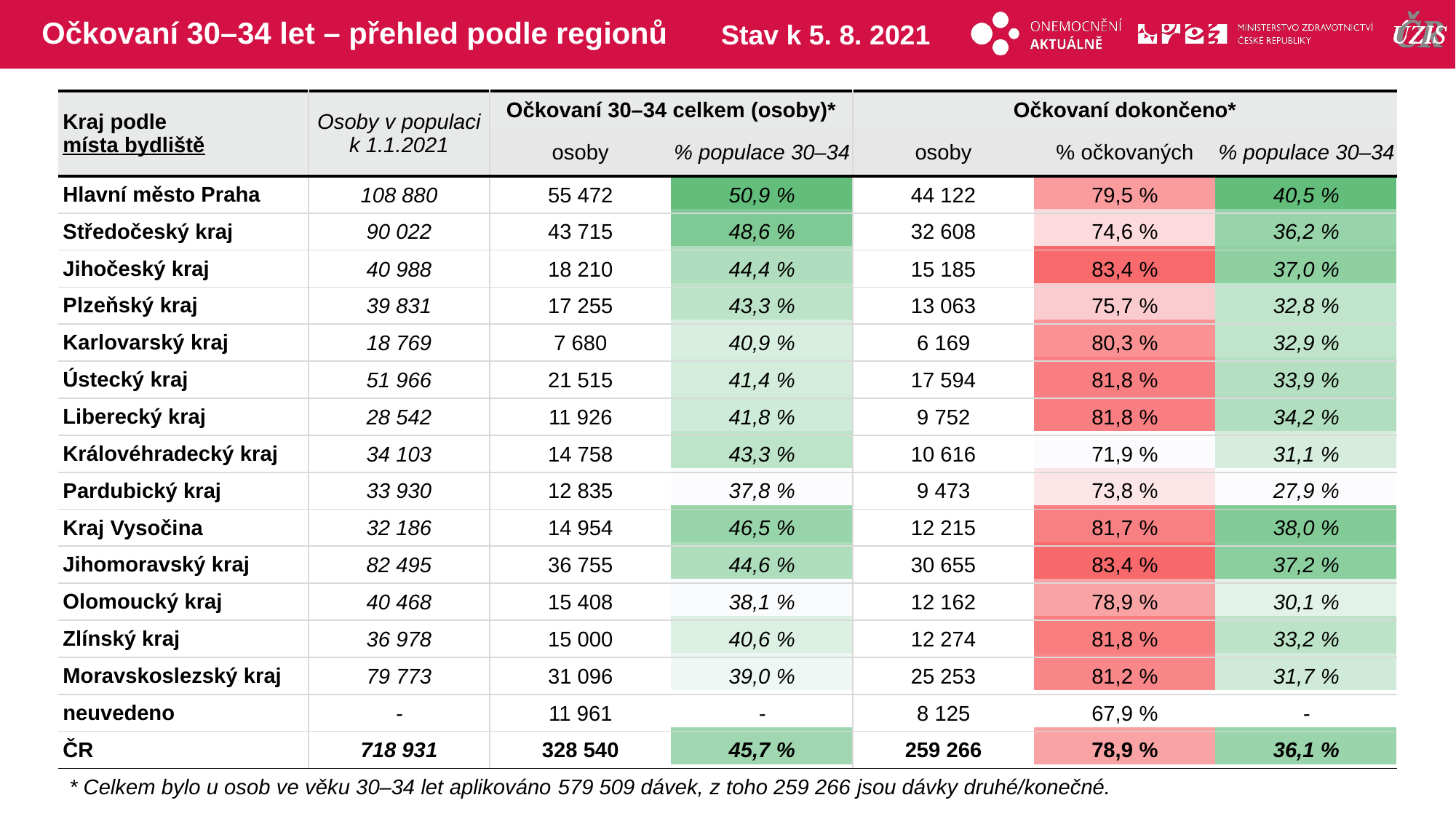

# Očkovaní 30–34 let – přehled podle regionů
Stav k 5. 8. 2021
| Kraj podle místa bydliště | Osoby v populaci k 1.1.2021 | Očkovaní 30–34 celkem (osoby)\* |  | Očkovaní dokončeno\* |  |  |
| --- | --- | --- | --- | --- | --- | --- |
|  |  | osoby | % populace 30–34 | osoby | % očkovaných | % populace 30–34 |
| Hlavní město Praha | 108 880 | 55 472 | 50,9 % | 44 122 | 79,5 % | 40,5 % |
| Středočeský kraj | 90 022 | 43 715 | 48,6 % | 32 608 | 74,6 % | 36,2 % |
| Jihočeský kraj | 40 988 | 18 210 | 44,4 % | 15 185 | 83,4 % | 37,0 % |
| Plzeňský kraj | 39 831 | 17 255 | 43,3 % | 13 063 | 75,7 % | 32,8 % |
| Karlovarský kraj | 18 769 | 7 680 | 40,9 % | 6 169 | 80,3 % | 32,9 % |
| Ústecký kraj | 51 966 | 21 515 | 41,4 % | 17 594 | 81,8 % | 33,9 % |
| Liberecký kraj | 28 542 | 11 926 | 41,8 % | 9 752 | 81,8 % | 34,2 % |
| Královéhradecký kraj | 34 103 | 14 758 | 43,3 % | 10 616 | 71,9 % | 31,1 % |
| Pardubický kraj | 33 930 | 12 835 | 37,8 % | 9 473 | 73,8 % | 27,9 % |
| Kraj Vysočina | 32 186 | 14 954 | 46,5 % | 12 215 | 81,7 % | 38,0 % |
| Jihomoravský kraj | 82 495 | 36 755 | 44,6 % | 30 655 | 83,4 % | 37,2 % |
| Olomoucký kraj | 40 468 | 15 408 | 38,1 % | 12 162 | 78,9 % | 30,1 % |
| Zlínský kraj | 36 978 | 15 000 | 40,6 % | 12 274 | 81,8 % | 33,2 % |
| Moravskoslezský kraj | 79 773 | 31 096 | 39,0 % | 25 253 | 81,2 % | 31,7 % |
| neuvedeno | - | 11 961 | - | 8 125 | 67,9 % | - |
| ČR | 718 931 | 328 540 | 45,7 % | 259 266 | 78,9 % | 36,1 % |
|  |  |  |  |  |  |
| --- | --- | --- | --- | --- | --- |
|  |  |  |  |  |  |
|  |  |  |  |  |  |
|  |  |  |  |  |  |
|  |  |  |  |  |  |
|  |  |  |  |  |  |
|  |  |  |  |  |  |
|  |  |  |  |  |  |
|  |  |  |  |  |  |
|  |  |  |  |  |  |
|  |  |  |  |  |  |
|  |  |  |  |  |  |
|  |  |  |  |  |  |
|  |  |  |  |  |  |
|  |  |  |  |  |  |
|  |  |  |  |  |  |
* Celkem bylo u osob ve věku 30–34 let aplikováno 579 509 dávek, z toho 259 266 jsou dávky druhé/konečné.